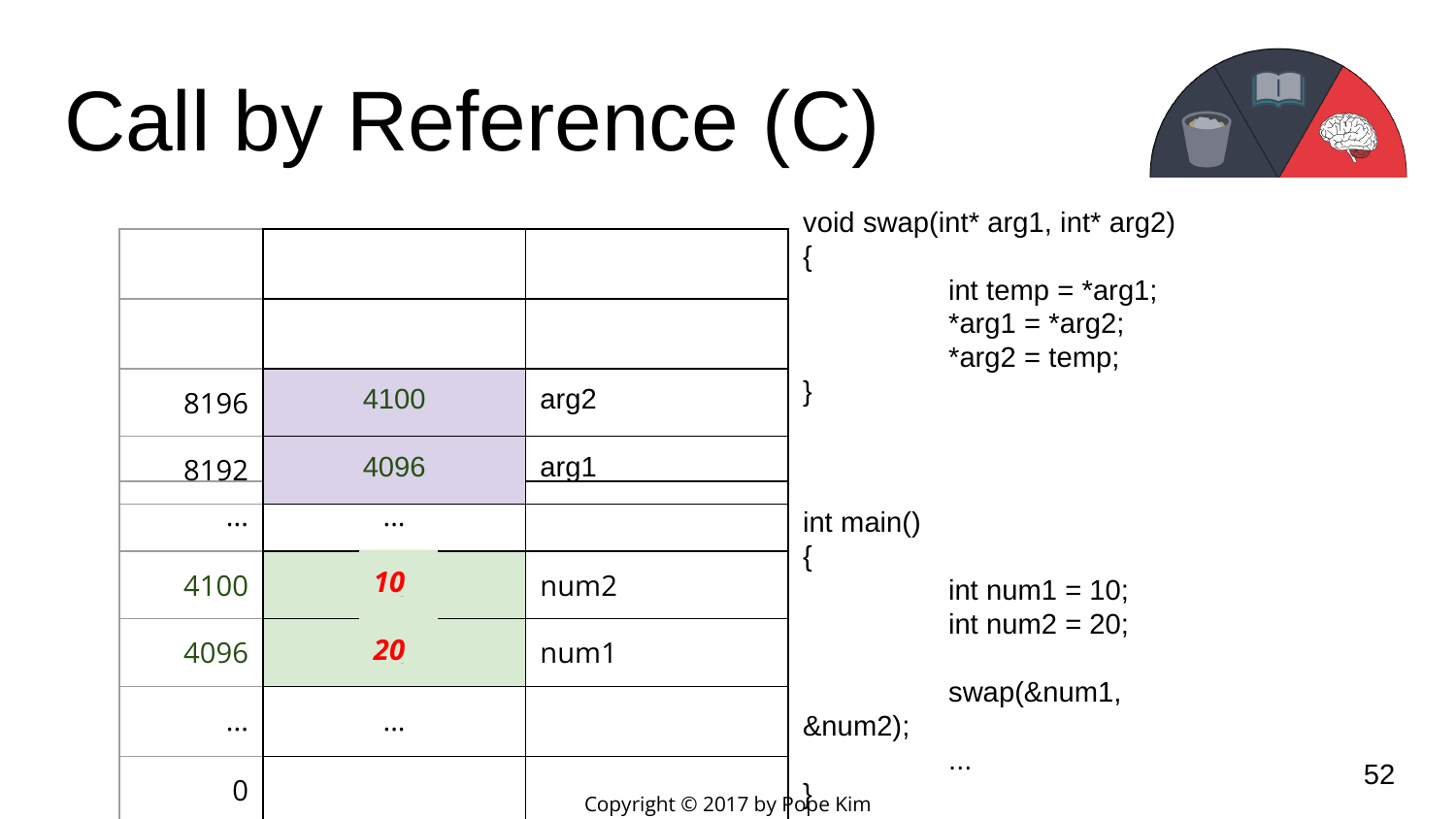

# Call by Reference (C)
void swap(int* arg1, int* arg2)
{
	int temp = *arg1;
	*arg1 = *arg2;
	*arg2 = temp;
}
|  |  |  |
| --- | --- | --- |
|  |  |  |
| 8196 | 4100 | arg2 |
| 8192 | 4096 | arg1 |
| ... | ... |  |
| --- | --- | --- |
| 4100 | 20 | num2 |
| 4096 | 10 | num1 |
| ... | ... |  |
| 0 |  |  |
int main()
{
	int num1 = 10;
	int num2 = 20;
	swap(&num1, &num2);
	...
}
10
20
52